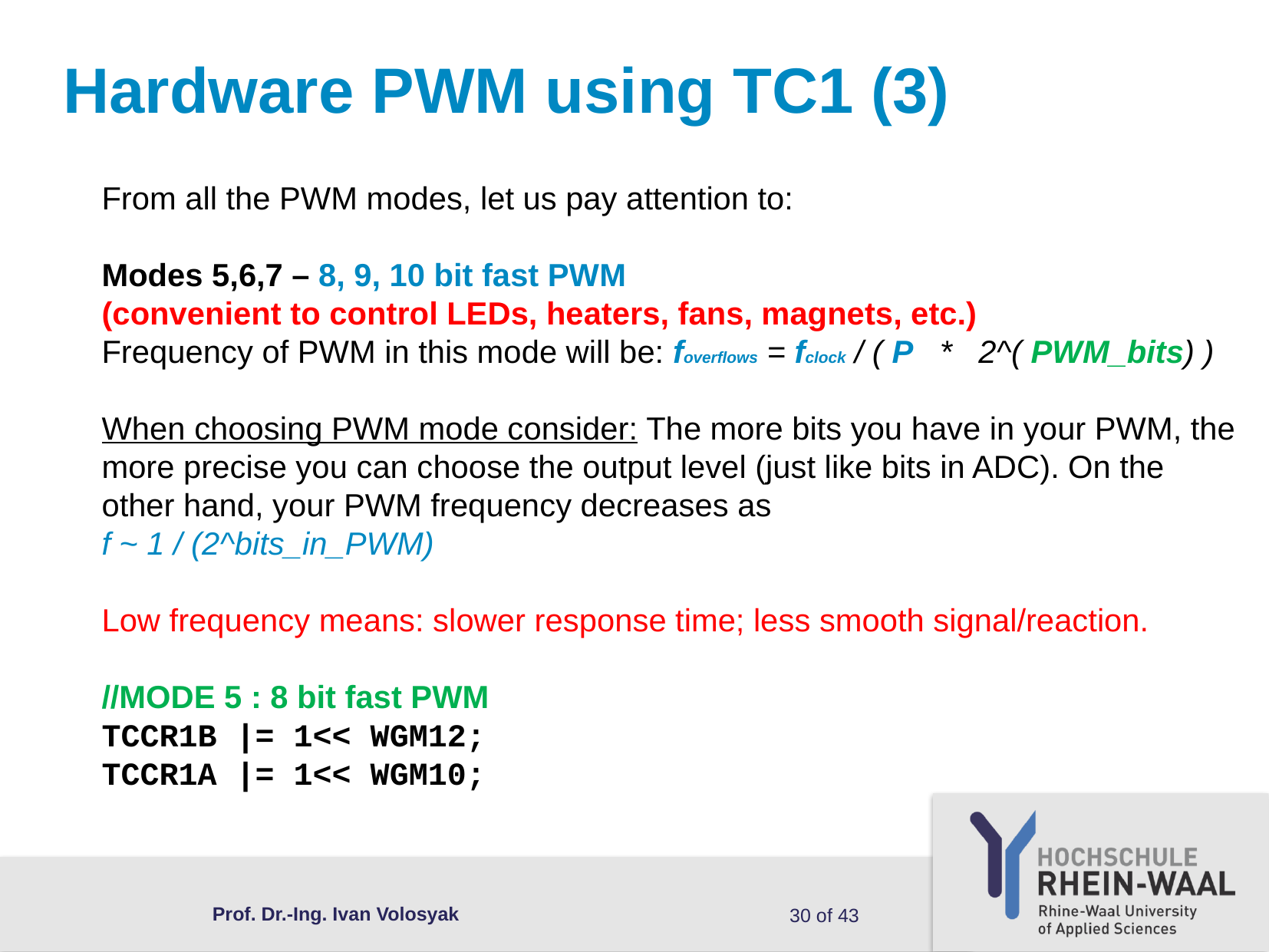

Hardware PWM using TC1 (3)

From all the PWM modes, let us pay attention to:

Modes 5,6,7 – 8, 9, 10 bit fast PWM
(convenient to control LEDs, heaters, fans, magnets, etc.)
Frequency of PWM in this mode will be: foverflows = fclock / ( P   *   2^( PWM_bits) )

When choosing PWM mode consider: The more bits you have in your PWM, the more precise you can choose the output level (just like bits in ADC). On the other hand, your PWM frequency decreases as
f ~ 1 / (2^bits_in_PWM)

Low frequency means: slower response time; less smooth signal/reaction.

//MODE 5 : 8 bit fast PWM
TCCR1B |= 1<< WGM12;
TCCR1A |= 1<< WGM10;

Prof. Dr.-Ing. Ivan Volosyak